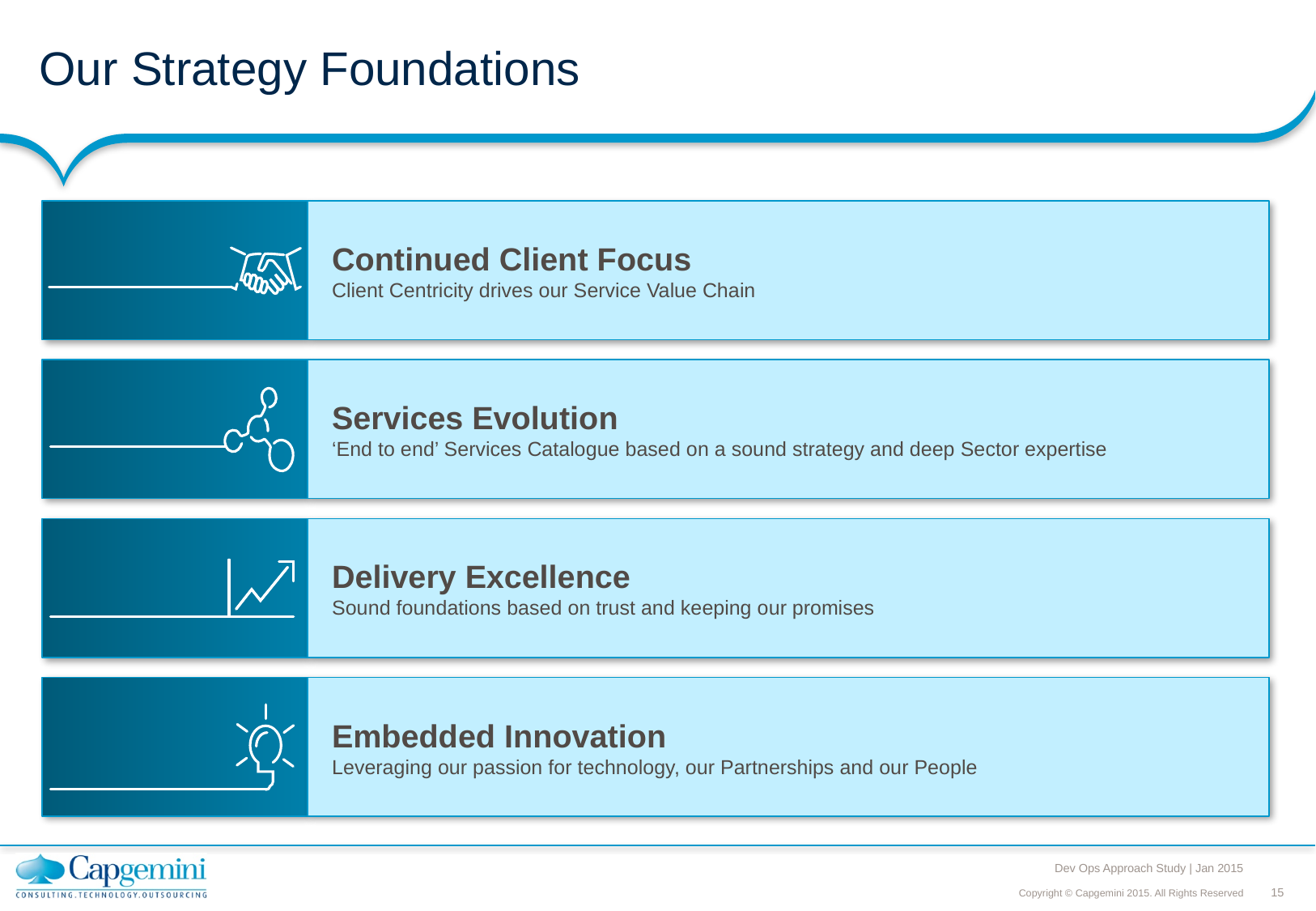

# Our Strategy Foundations

Continued Client Focus
Client Centricity drives our Service Value Chain

Services Evolution
‘End to end’ Services Catalogue based on a sound strategy and deep Sector expertise

Delivery Excellence
Sound foundations based on trust and keeping our promises

Embedded Innovation
Leveraging our passion for technology, our Partnerships and our People